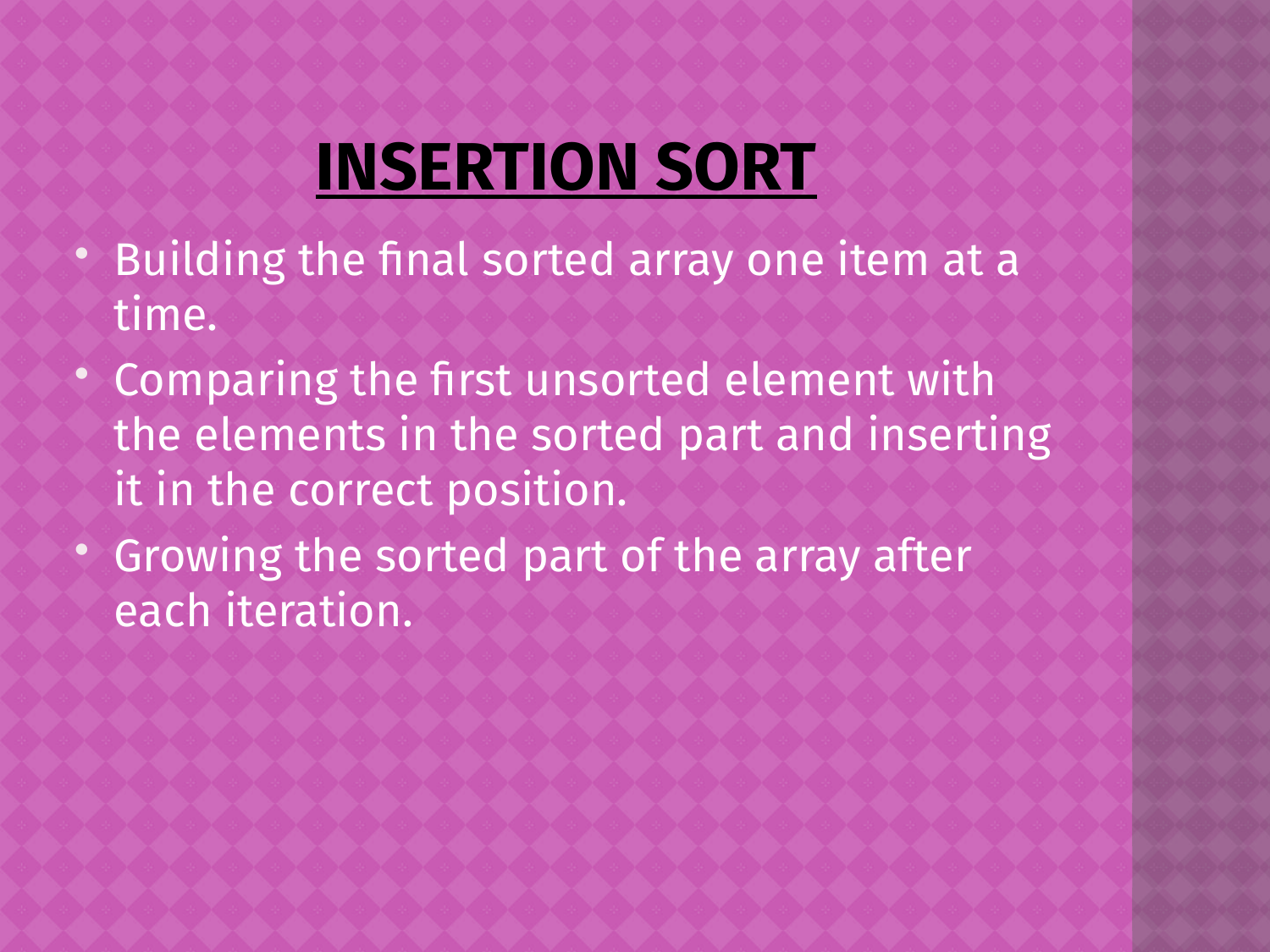

# Insertion sort
Building the final sorted array one item at a time.
Comparing the first unsorted element with the elements in the sorted part and inserting it in the correct position.
Growing the sorted part of the array after each iteration.